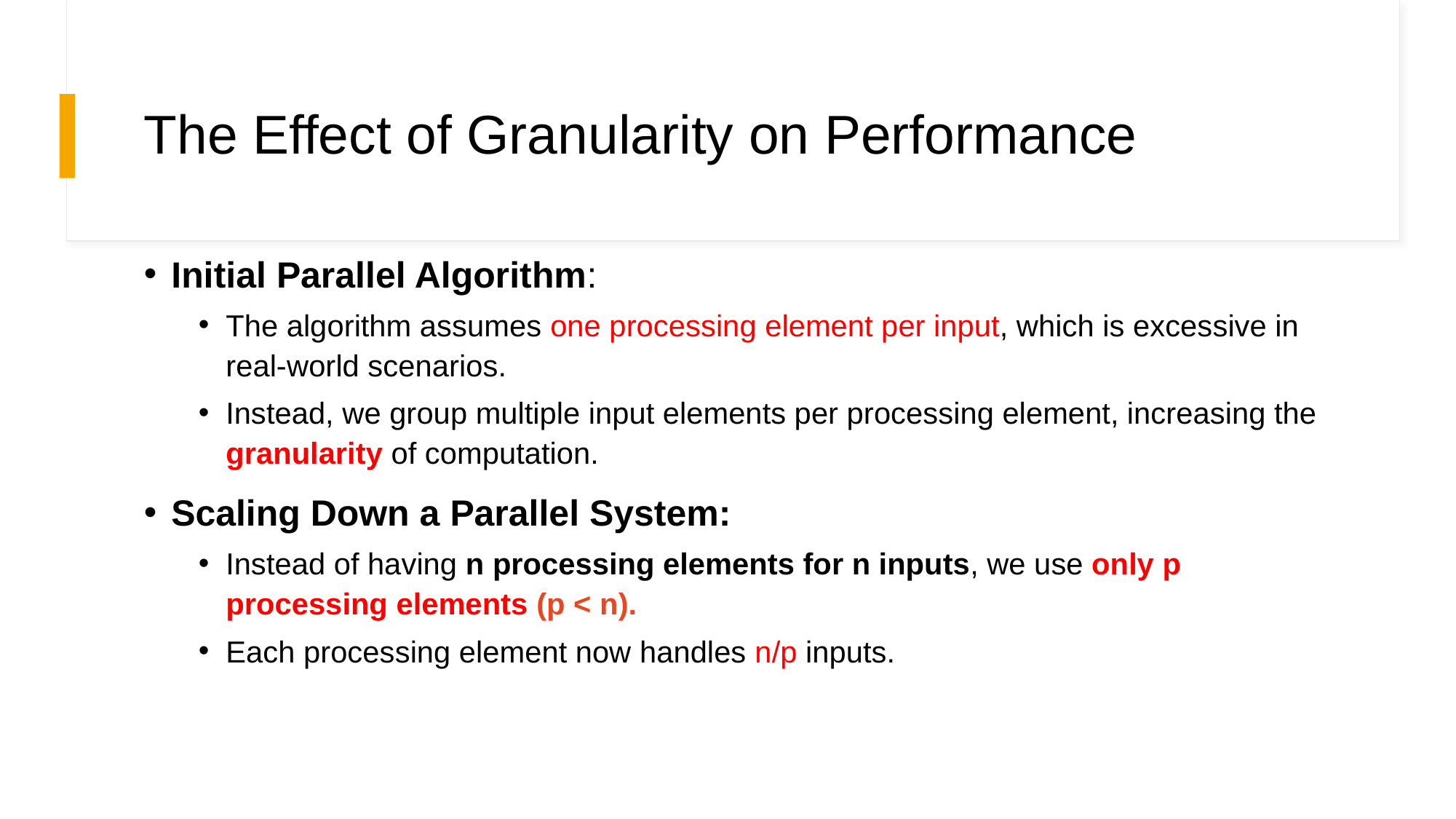

# The Effect of Granularity on Performance
Initial Parallel Algorithm:
The algorithm assumes one processing element per input, which is excessive in real-world scenarios.
Instead, we group multiple input elements per processing element, increasing the granularity of computation.
Scaling Down a Parallel System:
Instead of having n processing elements for n inputs, we use only p processing elements (p < n).
Each processing element now handles n/p inputs.